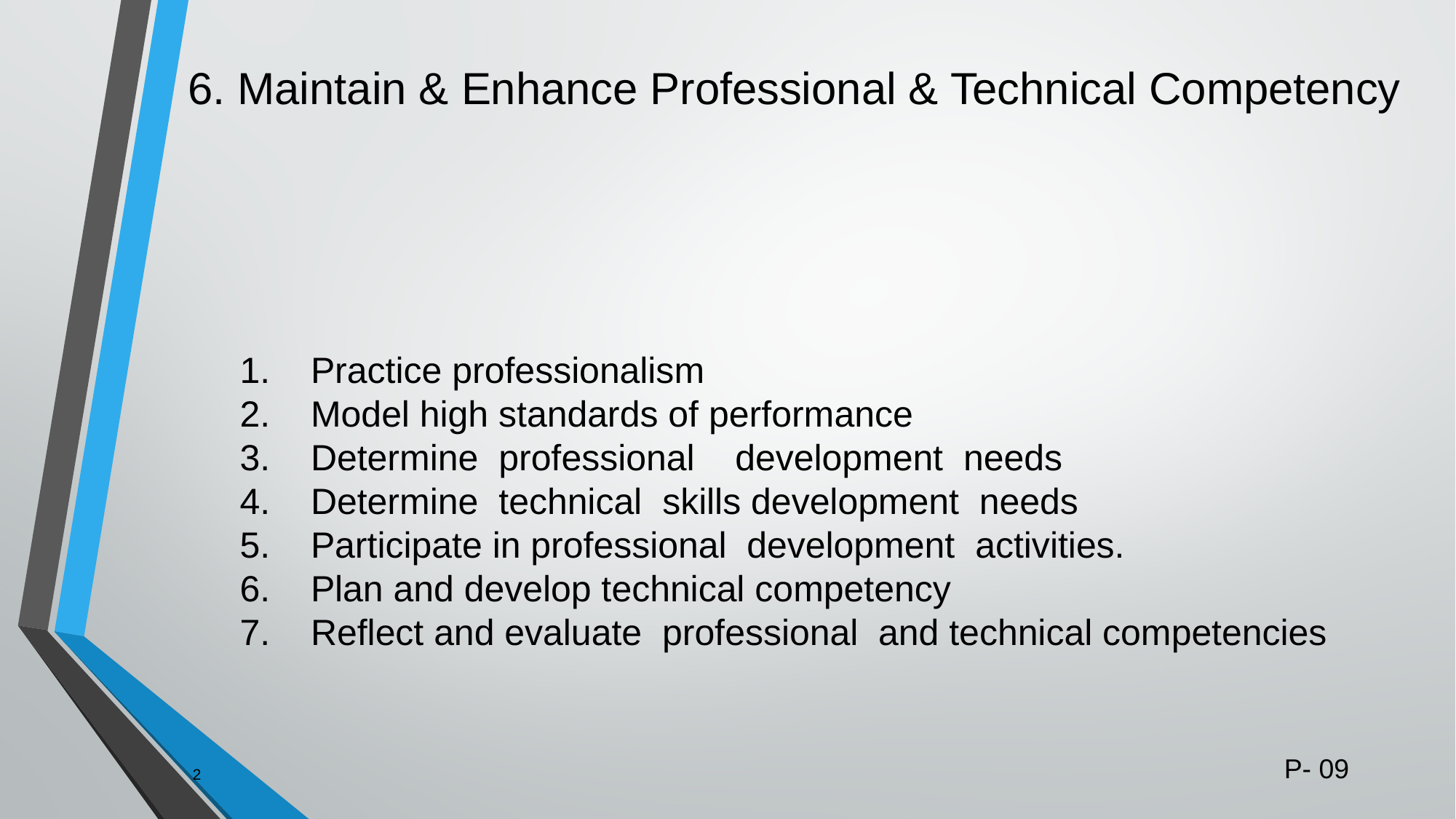

# 6. Maintain & Enhance Professional & Technical Competency

1.    Practice professionalism
2.    Model high standards of performance
3.    Determine  professional    development  needs
4.    Determine  technical  skills development  needs
5.    Participate in professional  development  activities.
6.    Plan and develop technical competency
7.    Reflect and evaluate  professional  and technical competencies
2
P- 09